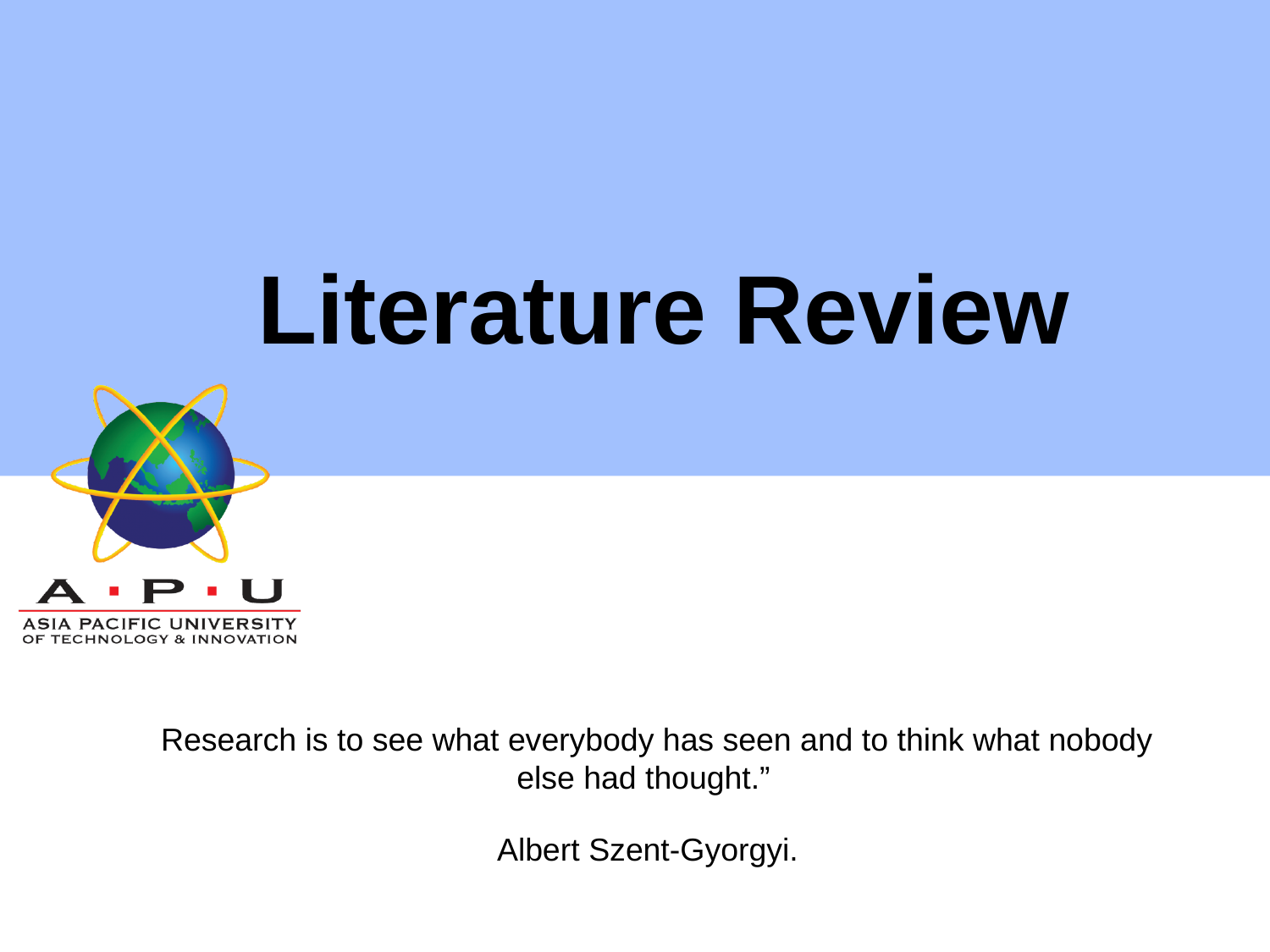

Literature Review
# Research is to see what everybody has seen and to think what nobody else had thought.” Albert Szent-Gyorgyi.